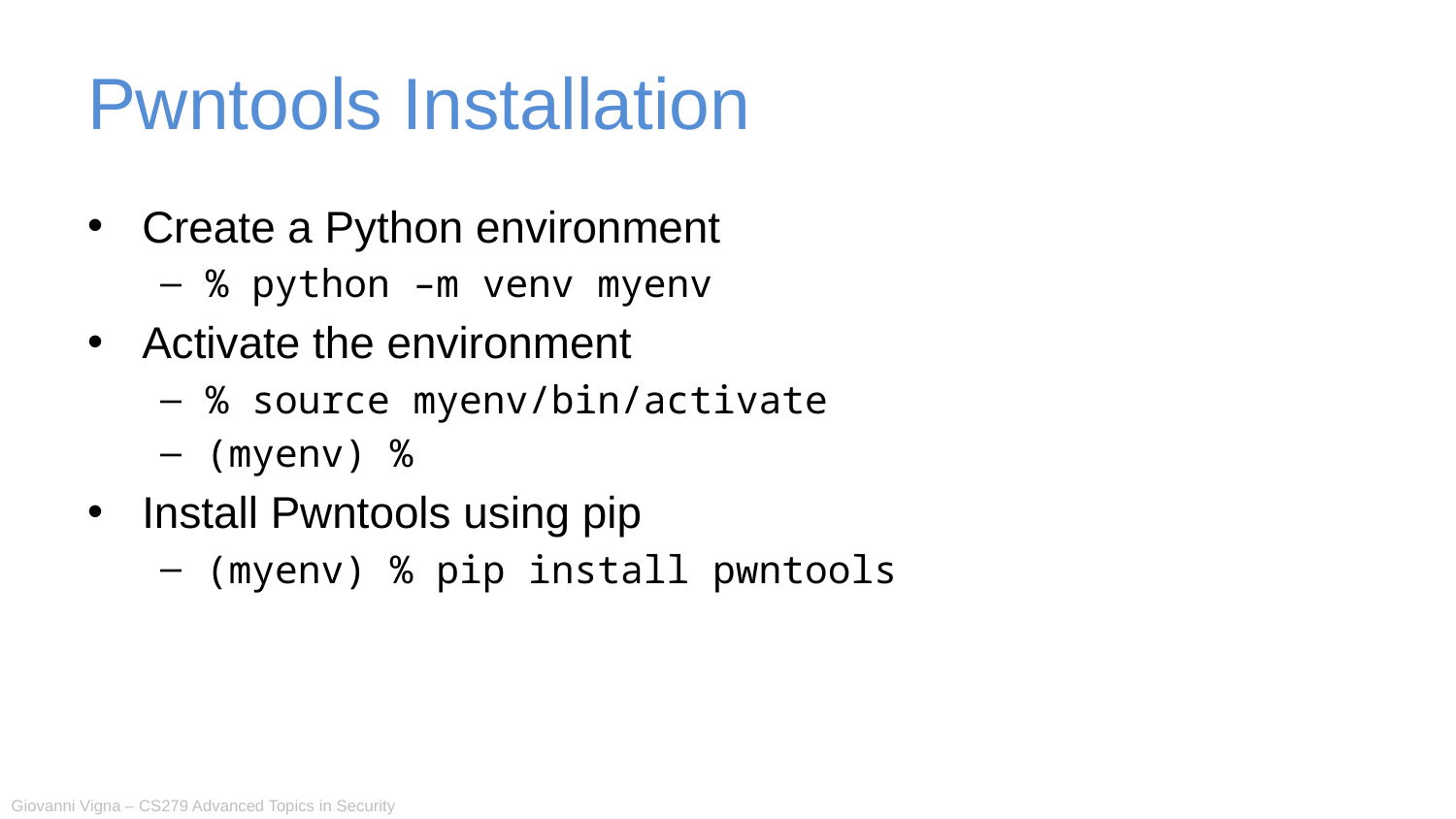

# Pwntools Installation
Create a Python environment
% python –m venv myenv
Activate the environment
% source myenv/bin/activate
(myenv) %
Install Pwntools using pip
(myenv) % pip install pwntools